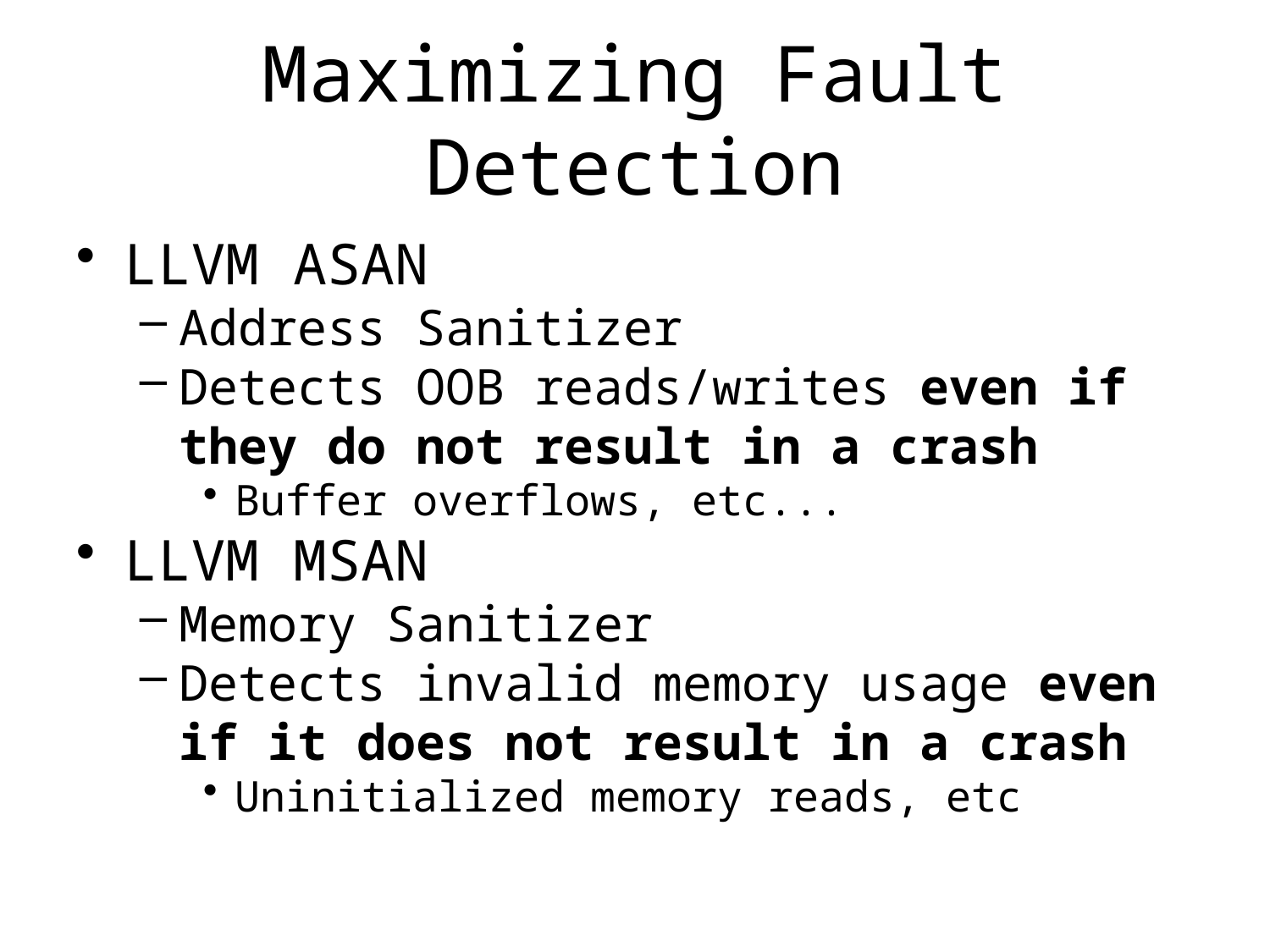

# Maximizing Fault Detection
LLVM ASAN
Address Sanitizer
Detects OOB reads/writes even if they do not result in a crash
Buffer overflows, etc...
LLVM MSAN
Memory Sanitizer
Detects invalid memory usage even if it does not result in a crash
Uninitialized memory reads, etc